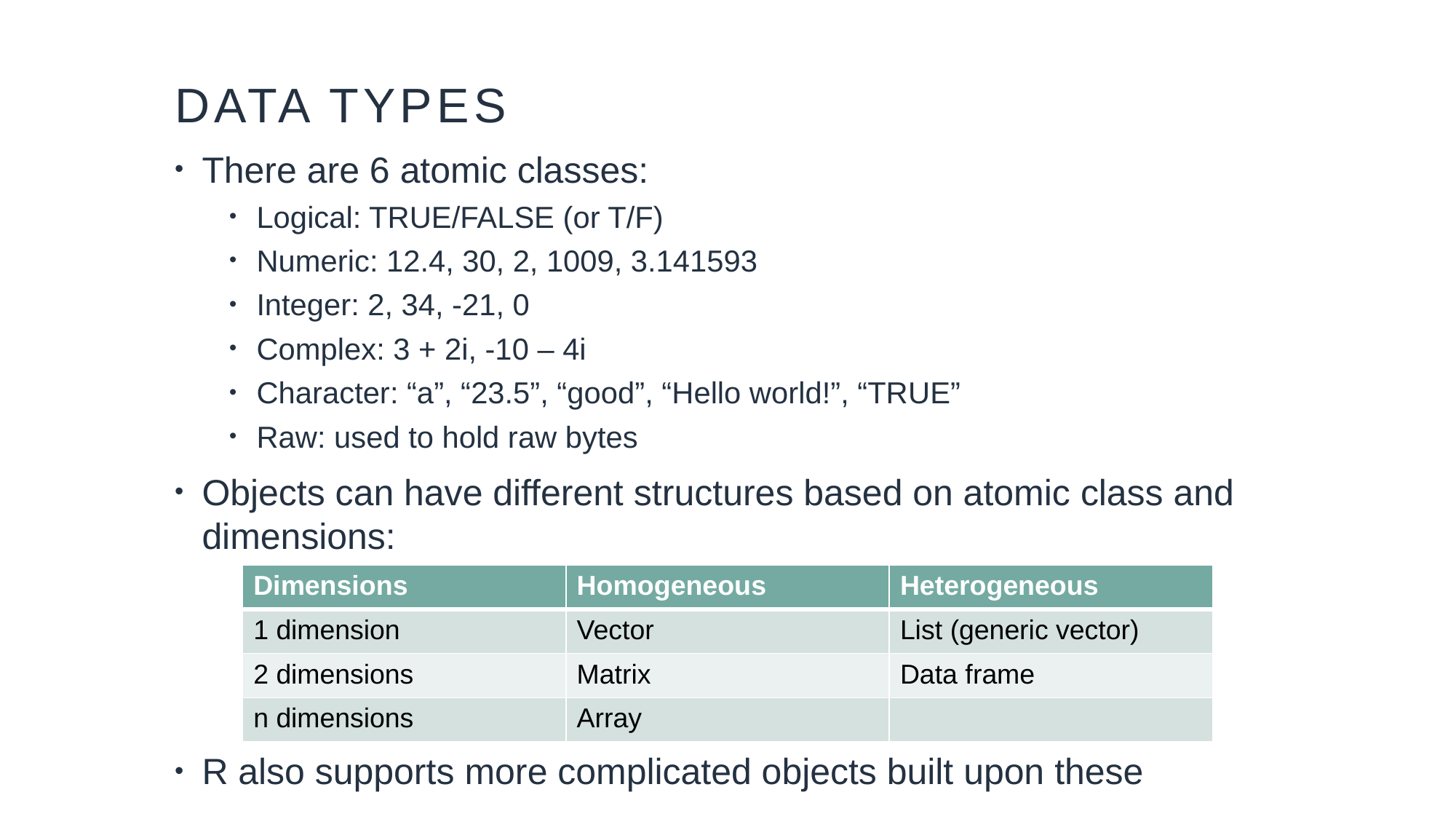

# Data types
There are 6 atomic classes:
Logical: TRUE/FALSE (or T/F)
Numeric: 12.4, 30, 2, 1009, 3.141593
Integer: 2, 34, -21, 0
Complex: 3 + 2i, -10 – 4i
Character: “a”, “23.5”, “good”, “Hello world!”, “TRUE”
Raw: used to hold raw bytes
Objects can have different structures based on atomic class and dimensions:

R also supports more complicated objects built upon these
| Dimensions | Homogeneous | Heterogeneous |
| --- | --- | --- |
| 1 dimension | Vector | List (generic vector) |
| 2 dimensions | Matrix | Data frame |
| n dimensions | Array |  |